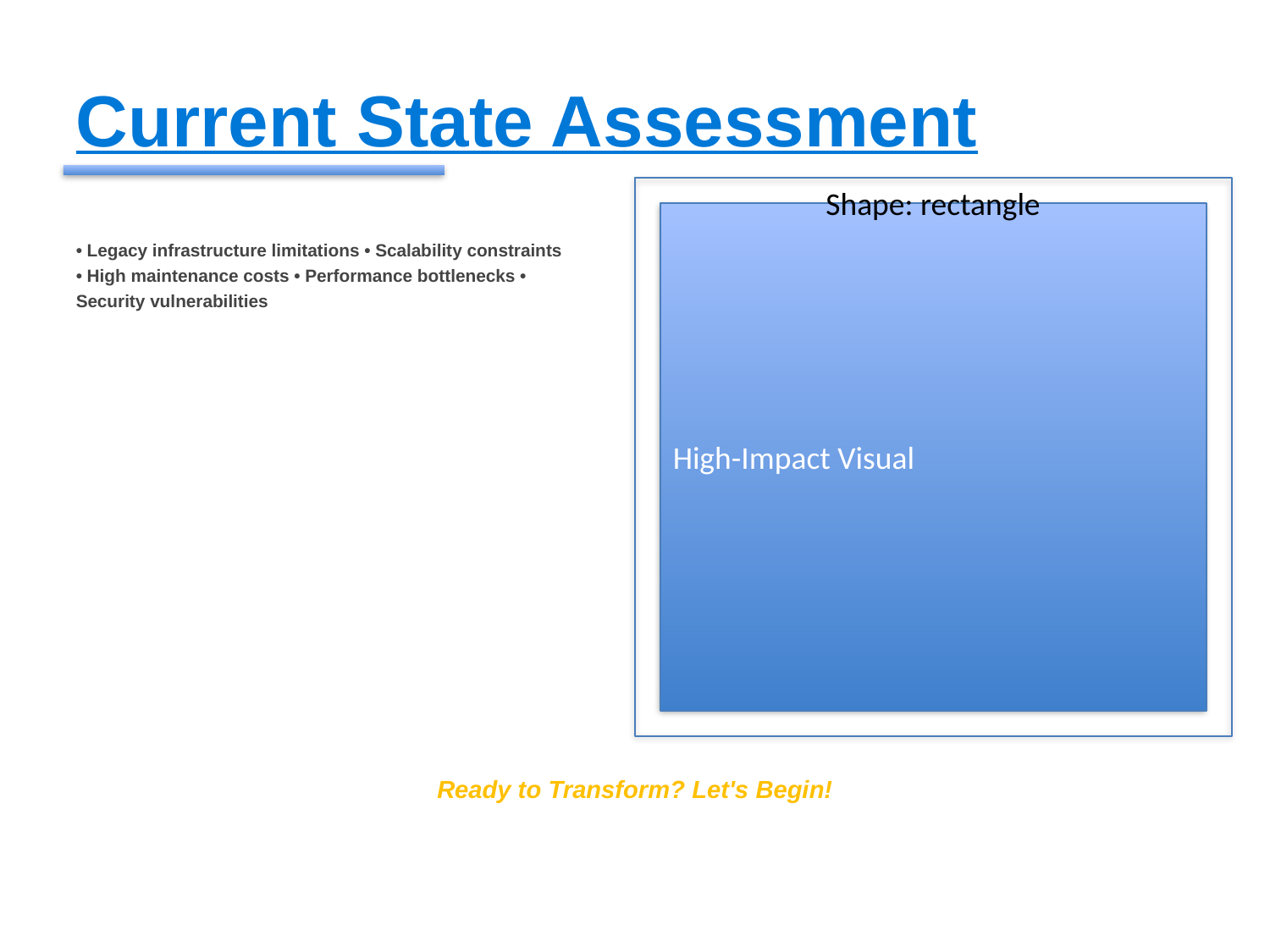

#
Current State Assessment

Shape: rectangle
High-Impact Visual

• Legacy infrastructure limitations • Scalability constraints
• High maintenance costs • Performance bottlenecks •
Security vulnerabilities
Ready to Transform? Let's Begin!